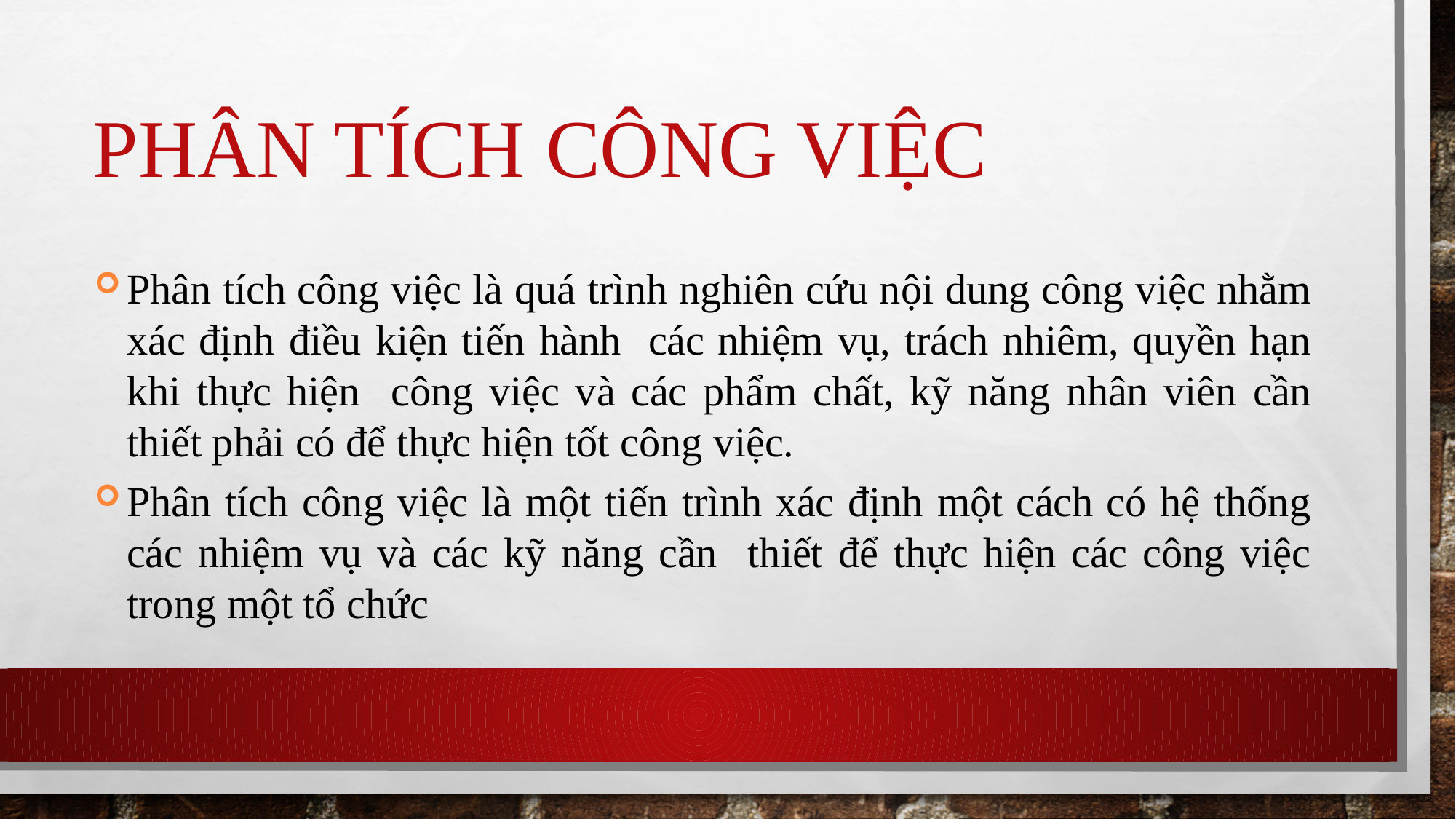

# Phân tích công việc
Phân tích công việc là quá trình nghiên cứu nội dung công việc nhằm xác định điều kiện tiến hành  các nhiệm vụ, trách nhiêm, quyền hạn khi thực hiện  công việc và các phẩm chất, kỹ năng nhân viên cần thiết phải có để thực hiện tốt công việc.
Phân tích công việc là một tiến trình xác định một cách có hệ thống các nhiệm vụ và các kỹ năng cần  thiết để thực hiện các công việc trong một tổ chức